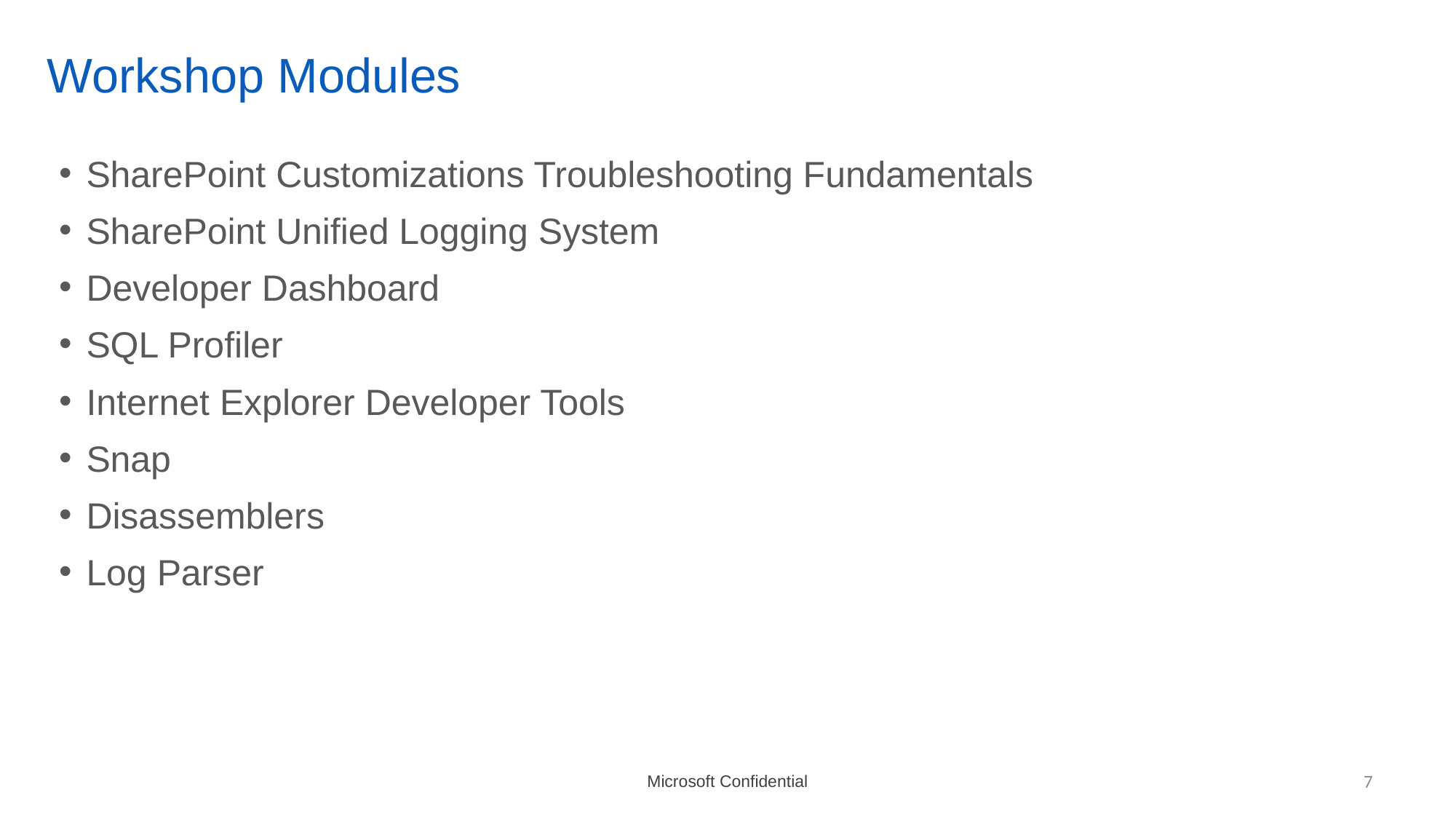

# Workshop Modules
SharePoint Customizations Troubleshooting Fundamentals
SharePoint Unified Logging System
Developer Dashboard
SQL Profiler
Internet Explorer Developer Tools
Snap
Disassemblers
Log Parser

7